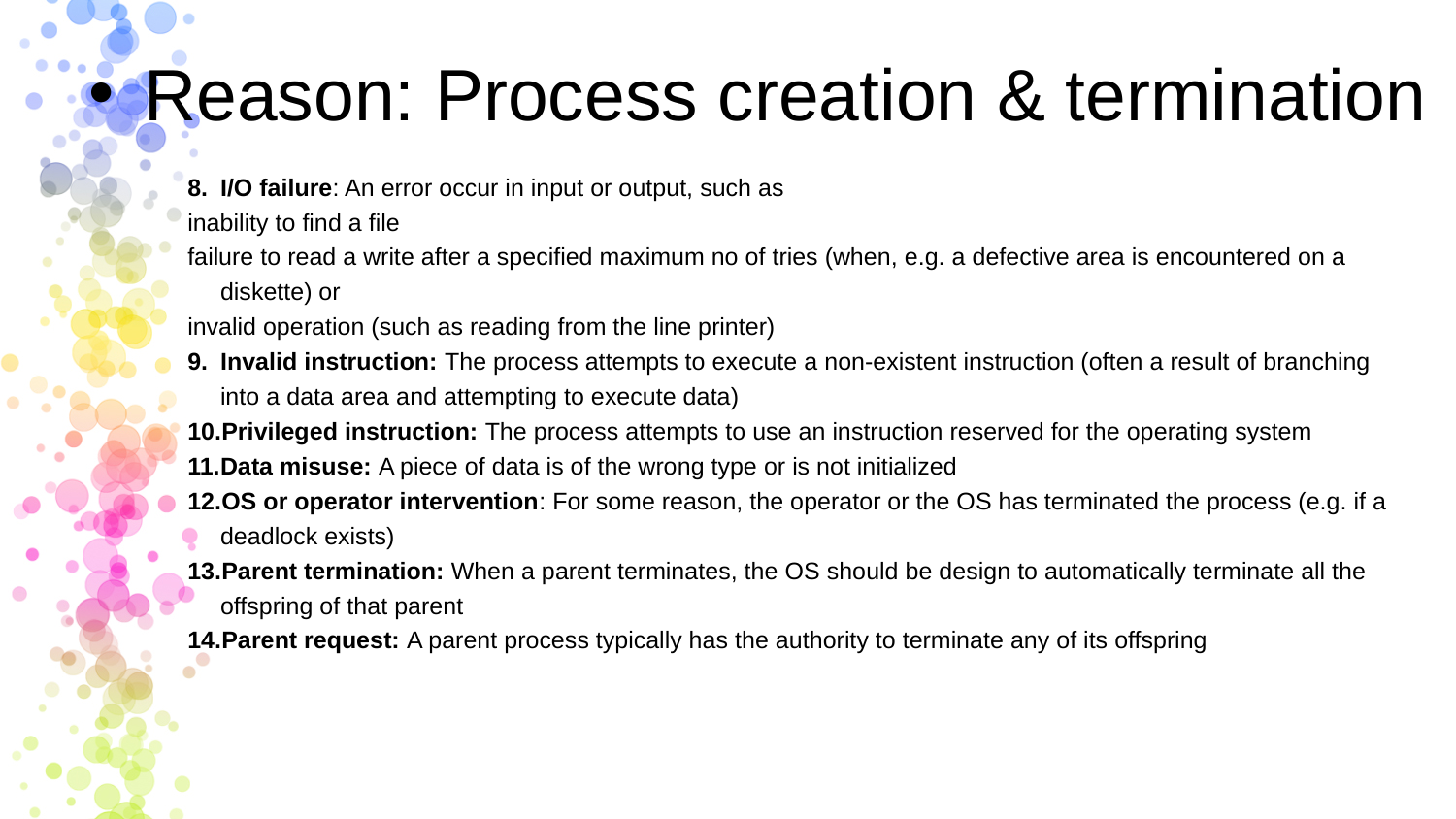

Reason: Process creation & termination
I/O failure: An error occur in input or output, such as
inability to find a file
failure to read a write after a specified maximum no of tries (when, e.g. a defective area is encountered on a diskette) or
invalid operation (such as reading from the line printer)
Invalid instruction: The process attempts to execute a non-existent instruction (often a result of branching into a data area and attempting to execute data)
Privileged instruction: The process attempts to use an instruction reserved for the operating system
Data misuse: A piece of data is of the wrong type or is not initialized
OS or operator intervention: For some reason, the operator or the OS has terminated the process (e.g. if a deadlock exists)
Parent termination: When a parent terminates, the OS should be design to automatically terminate all the offspring of that parent
Parent request: A parent process typically has the authority to terminate any of its offspring